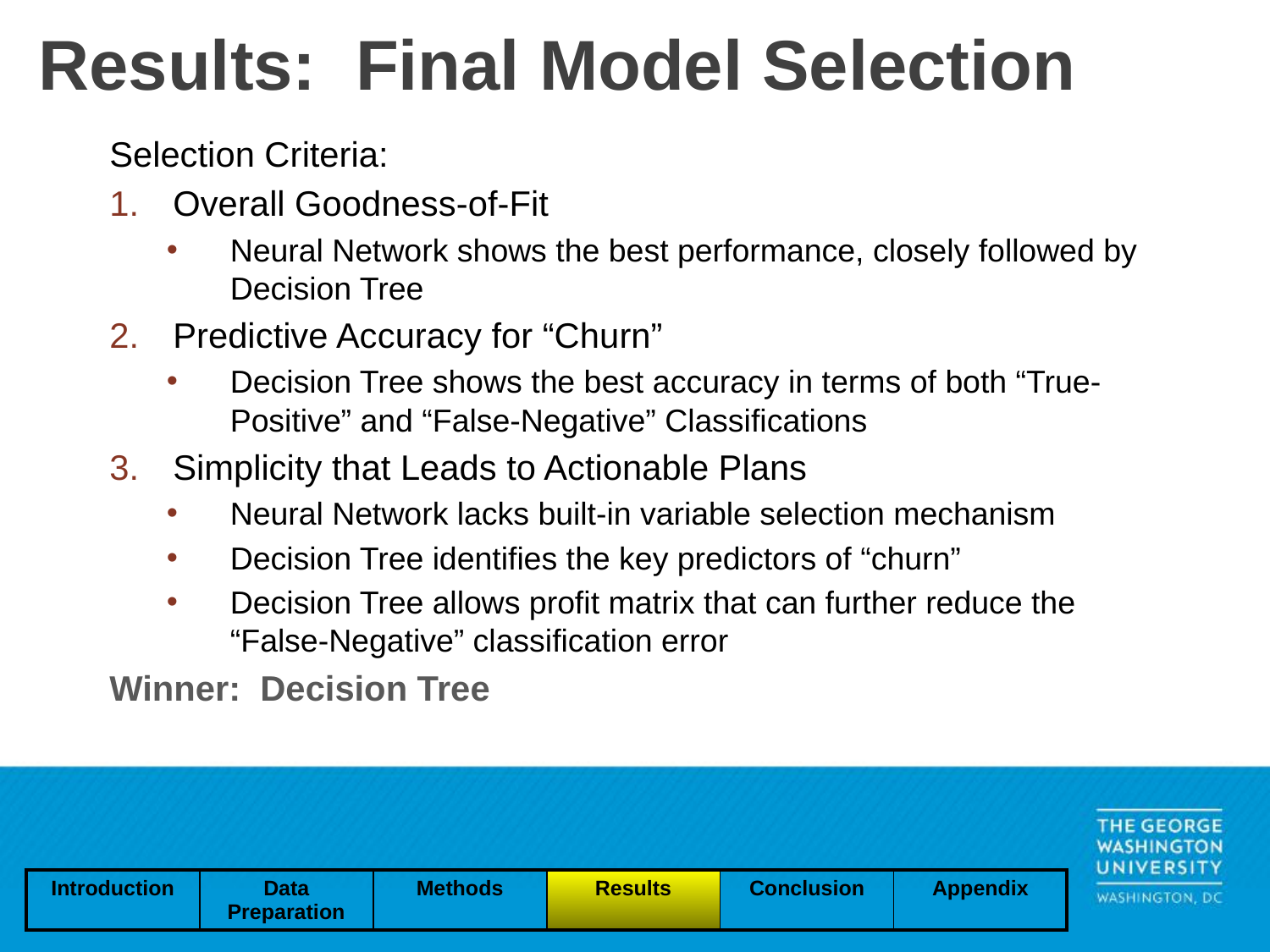

# Results:  Final Model Selection
Selection Criteria:
Overall Goodness-of-Fit
Neural Network shows the best performance, closely followed by Decision Tree
Predictive Accuracy for “Churn”
Decision Tree shows the best accuracy in terms of both “True-Positive” and “False-Negative” Classifications
Simplicity that Leads to Actionable Plans
Neural Network lacks built-in variable selection mechanism
Decision Tree identifies the key predictors of “churn”
Decision Tree allows profit matrix that can further reduce the “False-Negative” classification error
Winner:  Decision Tree

| Introduction | Data Preparation | Methods | Results | Conclusion | Appendix |
| --- | --- | --- | --- | --- | --- |